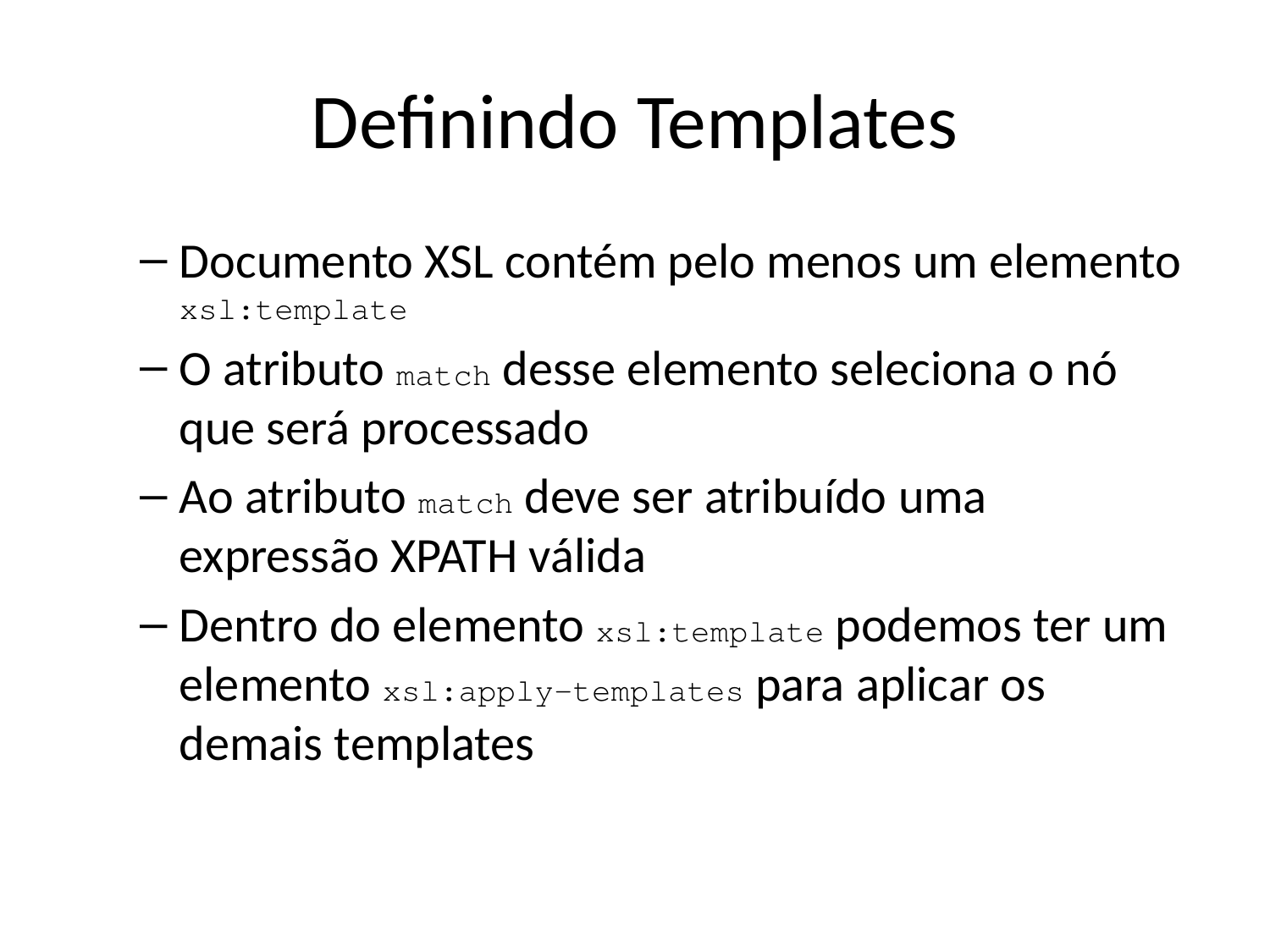

# Definindo Templates
Documento XSL contém pelo menos um elemento xsl:template
O atributo match desse elemento seleciona o nó que será processado
Ao atributo match deve ser atribuído uma expressão XPATH válida
Dentro do elemento xsl:template podemos ter um elemento xsl:apply-templates para aplicar os demais templates